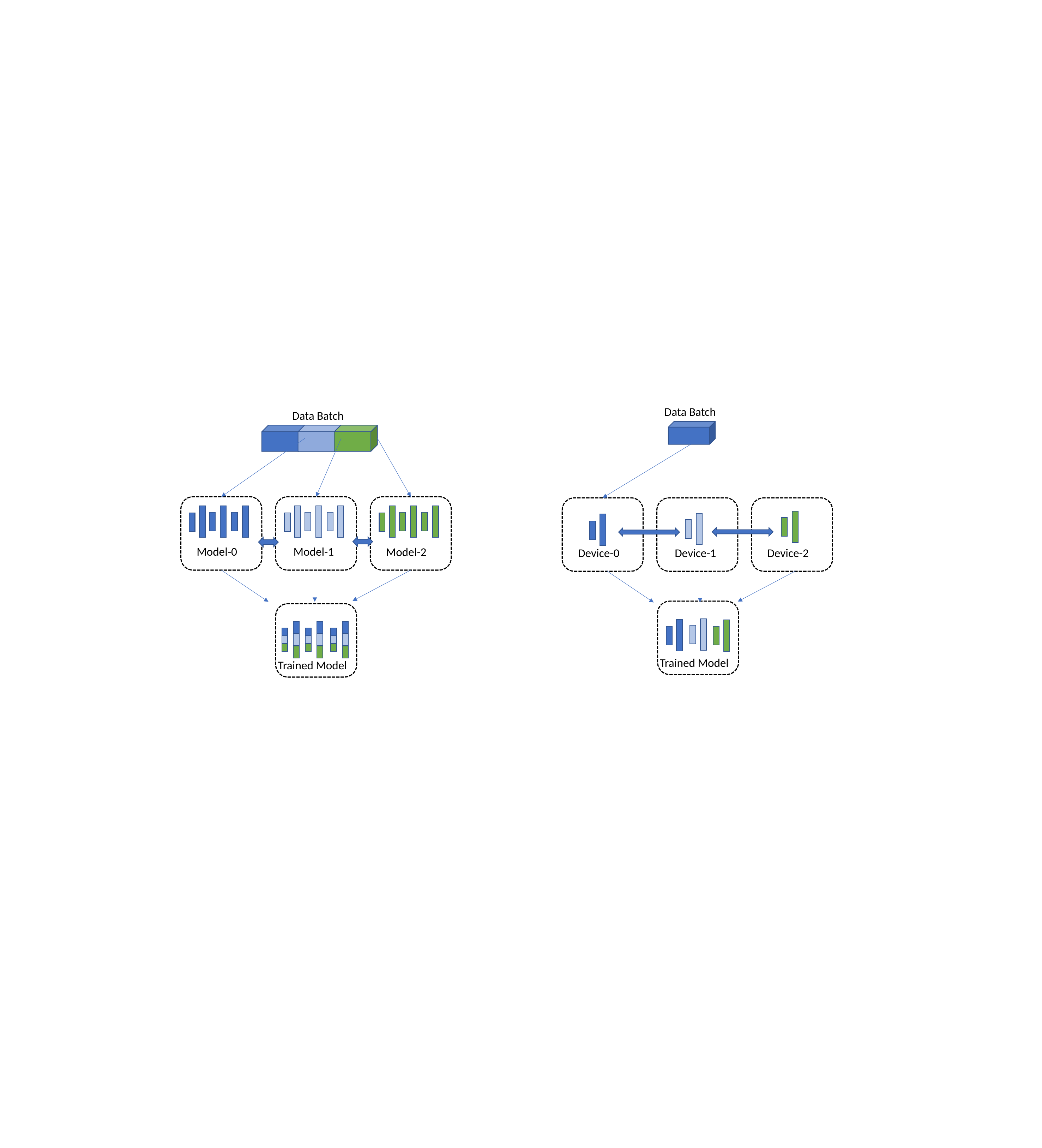

Data Batch
Data Batch

Model-0
Model-1
Model-2
Device-0
Device-1
Device-2

Trained Model
Trained Model